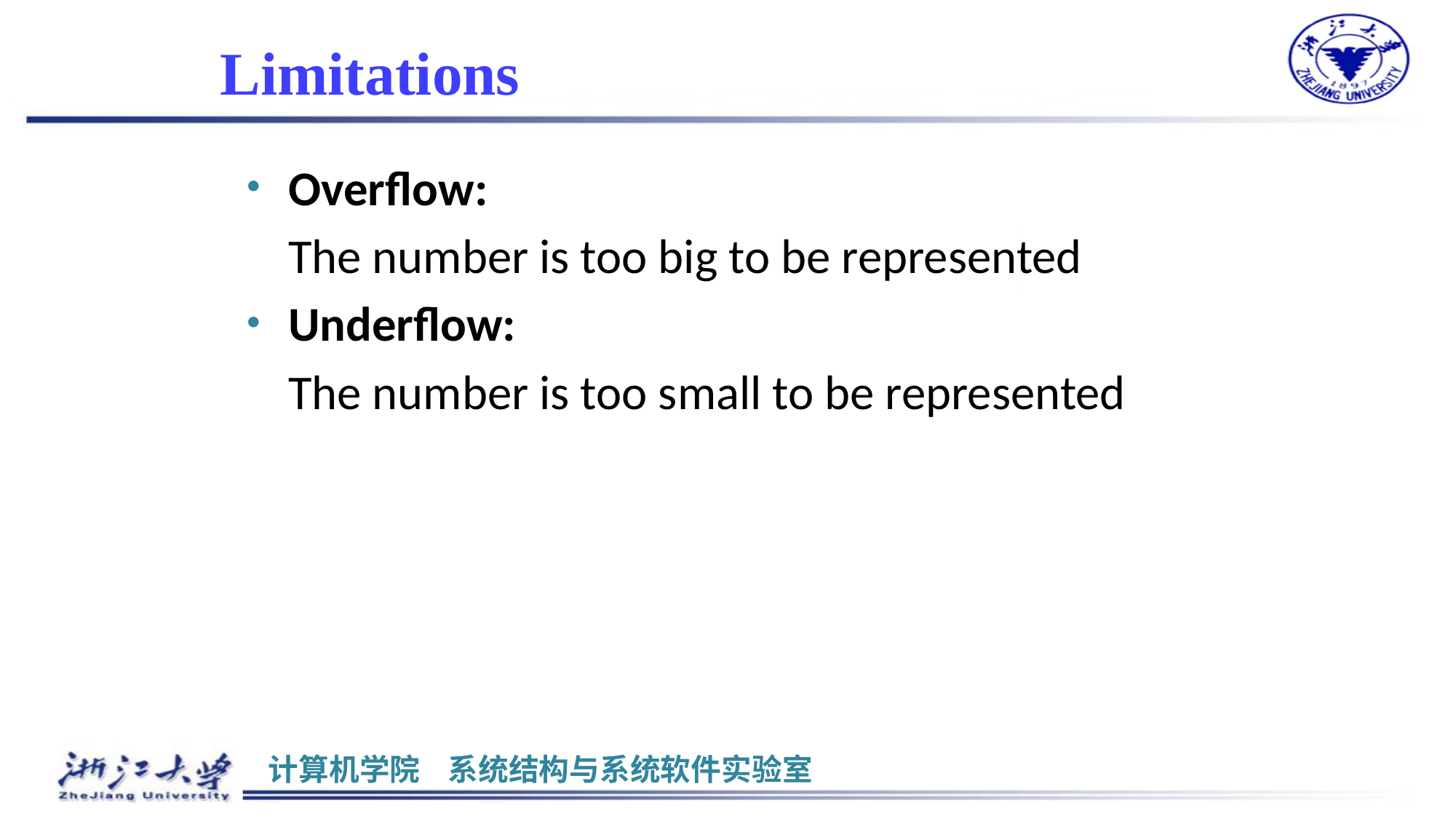

# Limitations
Overflow:
	The number is too big to be represented
Underflow:
	The number is too small to be represented